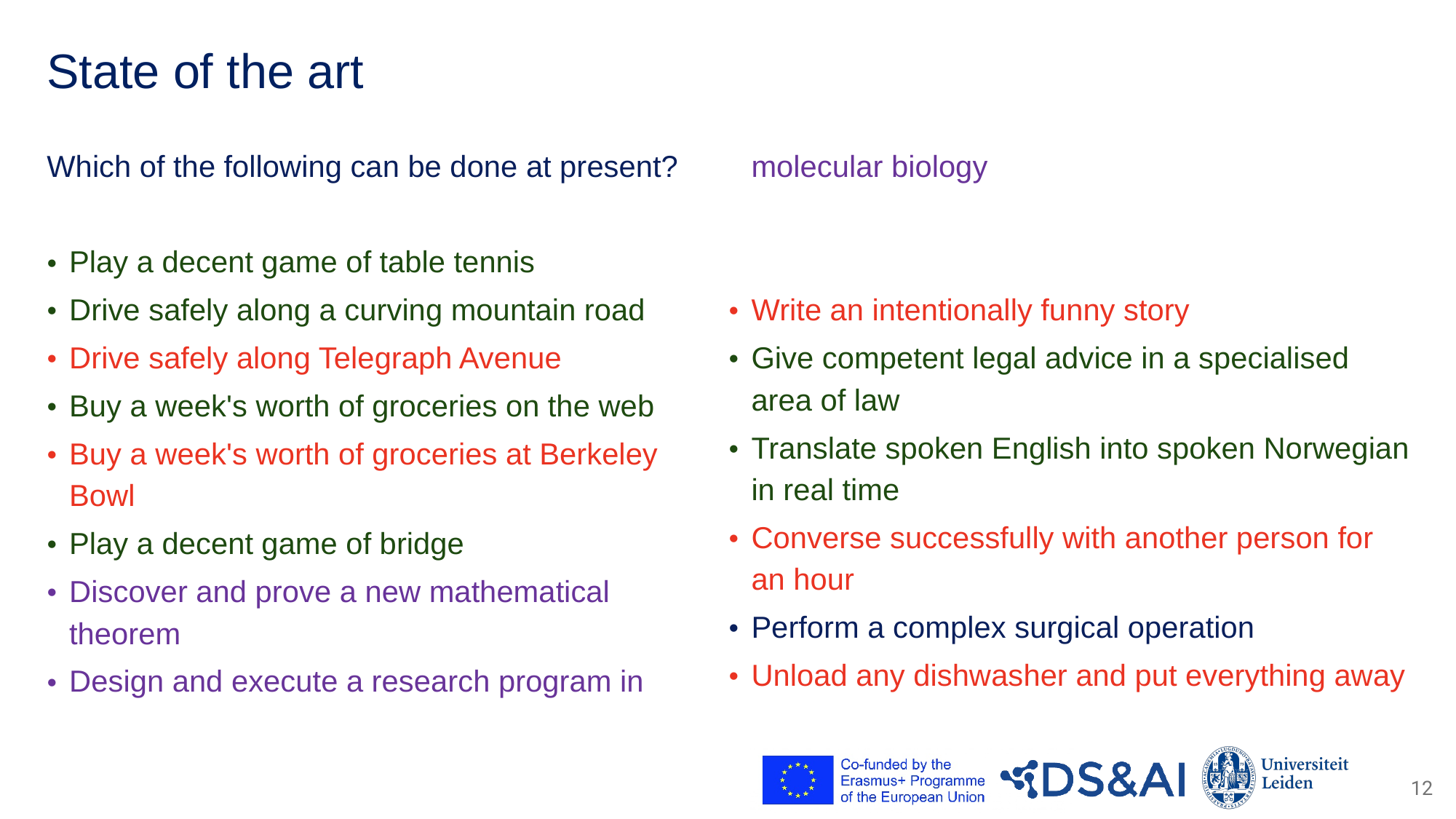

# State of the art
Which of the following can be done at present?

Play a decent game of table tennis
Drive safely along a curving mountain road
Drive safely along Telegraph Avenue
Buy a week's worth of groceries on the web
Buy a week's worth of groceries at Berkeley Bowl
Play a decent game of bridge
Discover and prove a new mathematical theorem
Design and execute a research program in molecular biology

Write an intentionally funny story
Give competent legal advice in a specialised area of law
Translate spoken English into spoken Norwegian in real time
Converse successfully with another person for an hour
Perform a complex surgical operation
Unload any dishwasher and put everything away
12